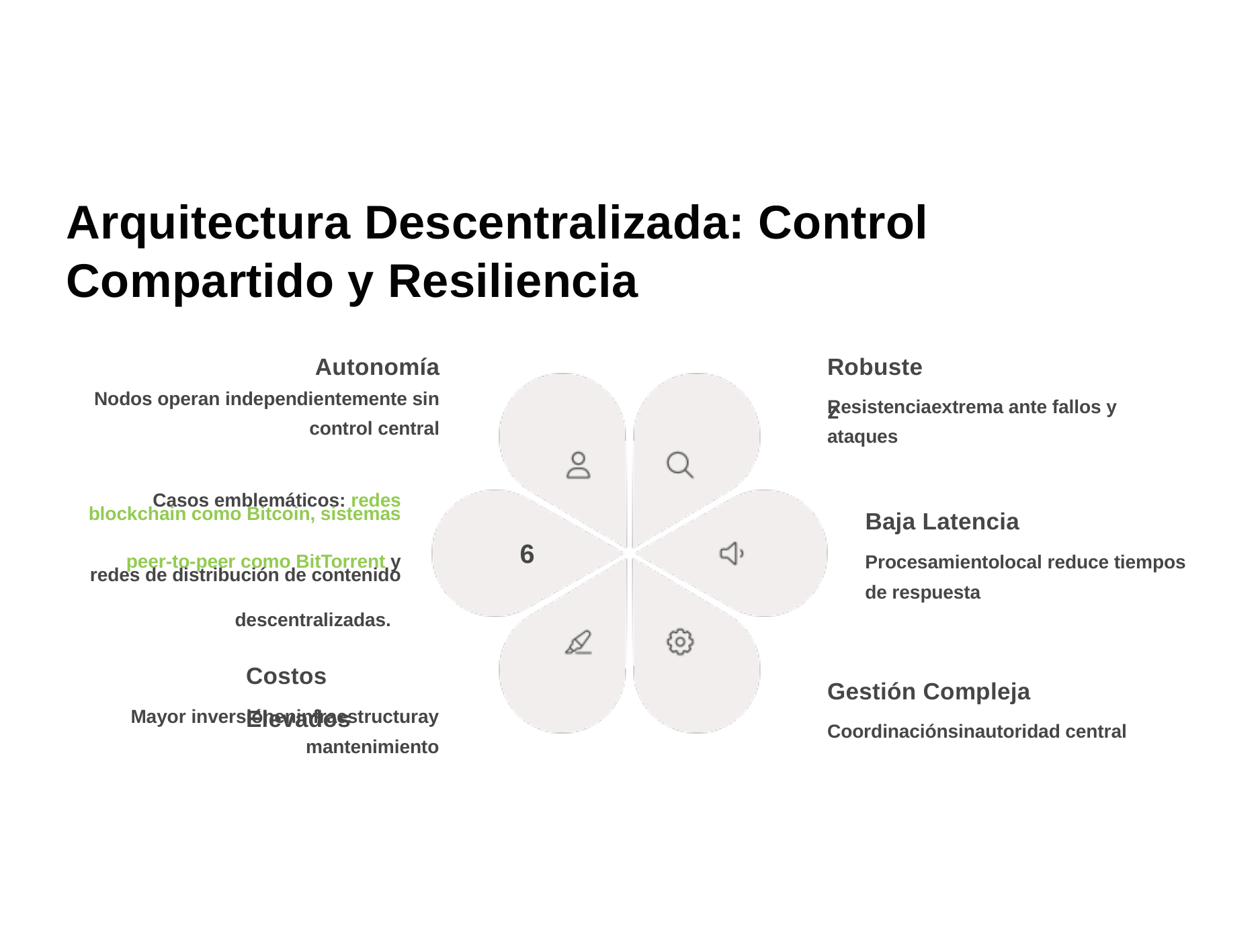

Arquitectura Descentralizada: Control Compartido y Resiliencia
Autonomía
Nodos operan independientemente sin control central
Robustez

Resistenciaextrema ante fallos y ataques
Casos emblemáticos: redes
blockchain como Bitcoin, sistemas
peer-to-peer como BitTorrent y
redes de distribución de contenido
Baja Latencia
6

Procesamientolocal reduce tiempos de respuesta
descentralizadas.
Costos Elevados
Gestión Compleja

Mayor inversióneninfraestructuray mantenimiento

Coordinaciónsinautoridad central